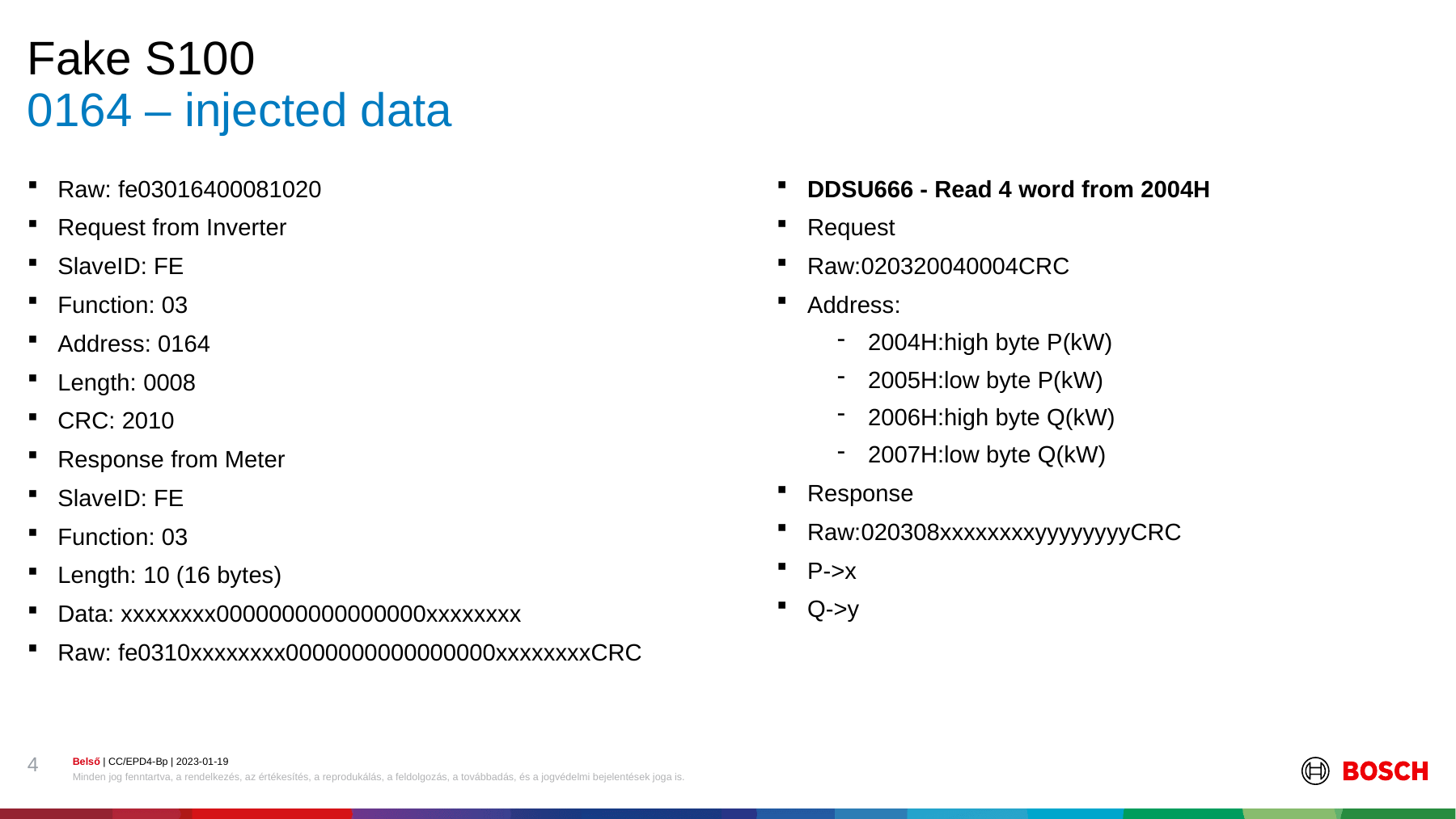

Fake S100
# 0164 – injected data
DDSU666 - Read 4 word from 2004H
Request
Raw:020320040004CRC
Address:
2004H:high byte P(kW)
2005H:low byte P(kW)
2006H:high byte Q(kW)
2007H:low byte Q(kW)
Response
Raw:020308xxxxxxxxyyyyyyyyCRC
P->x
Q->y
Raw: fe03016400081020
Request from Inverter
SlaveID: FE
Function: 03
Address: 0164
Length: 0008
CRC: 2010
Response from Meter
SlaveID: FE
Function: 03
Length: 10 (16 bytes)
Data: xxxxxxxx0000000000000000xxxxxxxx
Raw: fe0310xxxxxxxx0000000000000000xxxxxxxxCRC

4